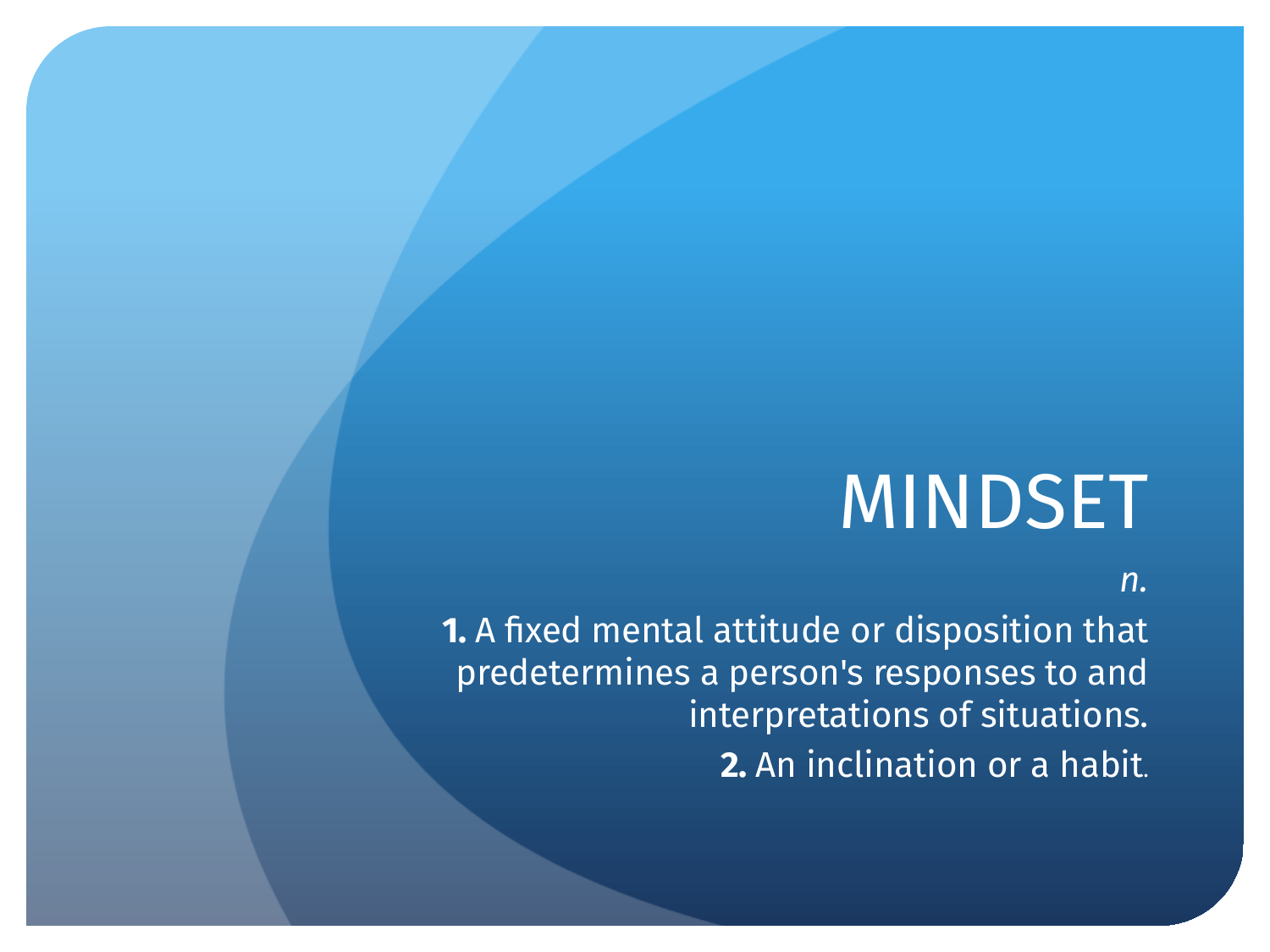

# MINDSET
n.
1. A fixed mental attitude or disposition that predetermines a person's responses to and interpretations of situations.
2. An inclination or a habit.